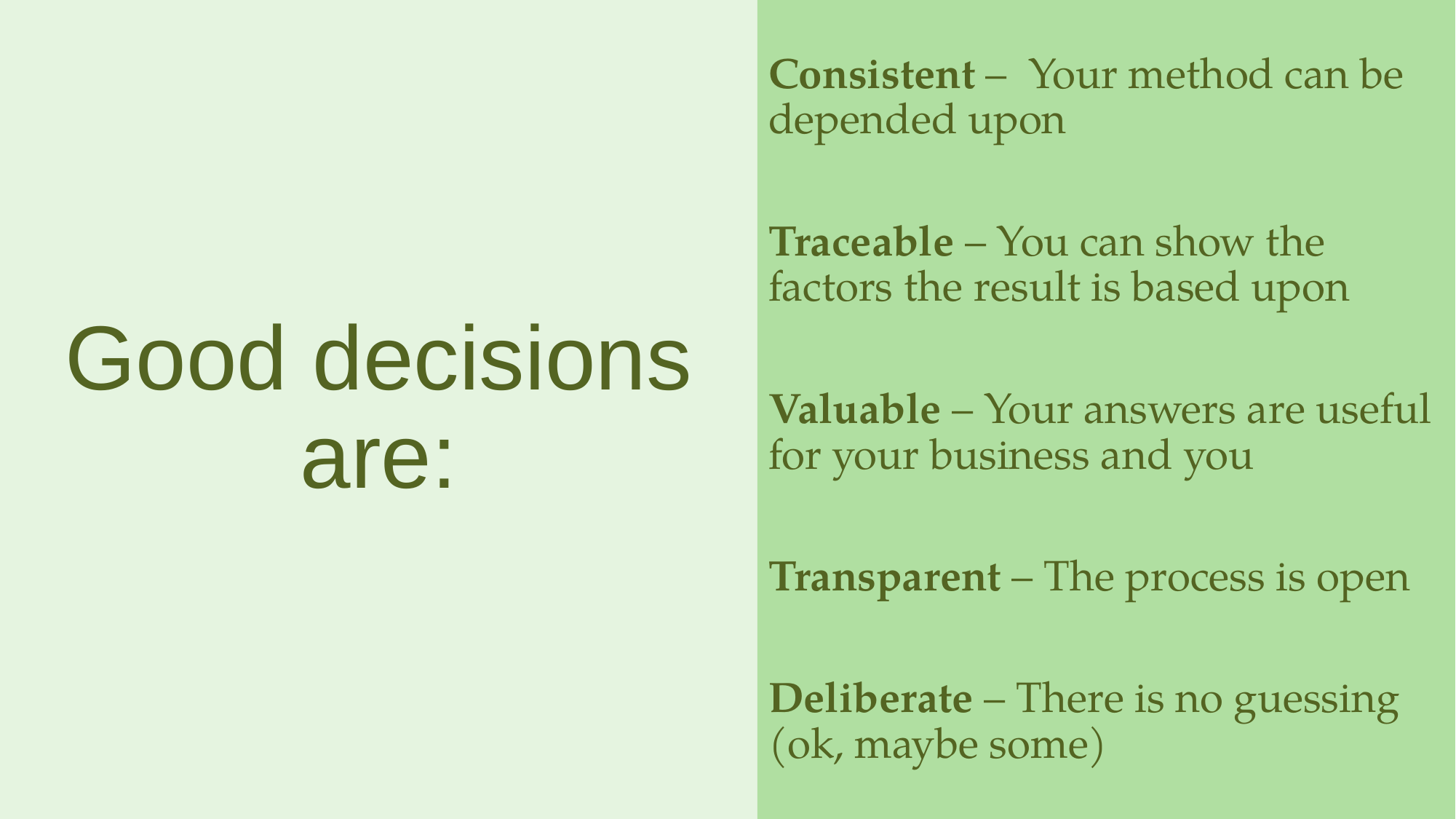

# Good decisions are:
Consistent –  Your method can be depended upon

Traceable – You can show the factors the result is based upon

Valuable – Your answers are useful for your business and you

Transparent – The process is open

Deliberate – There is no guessing (ok, maybe some)
7